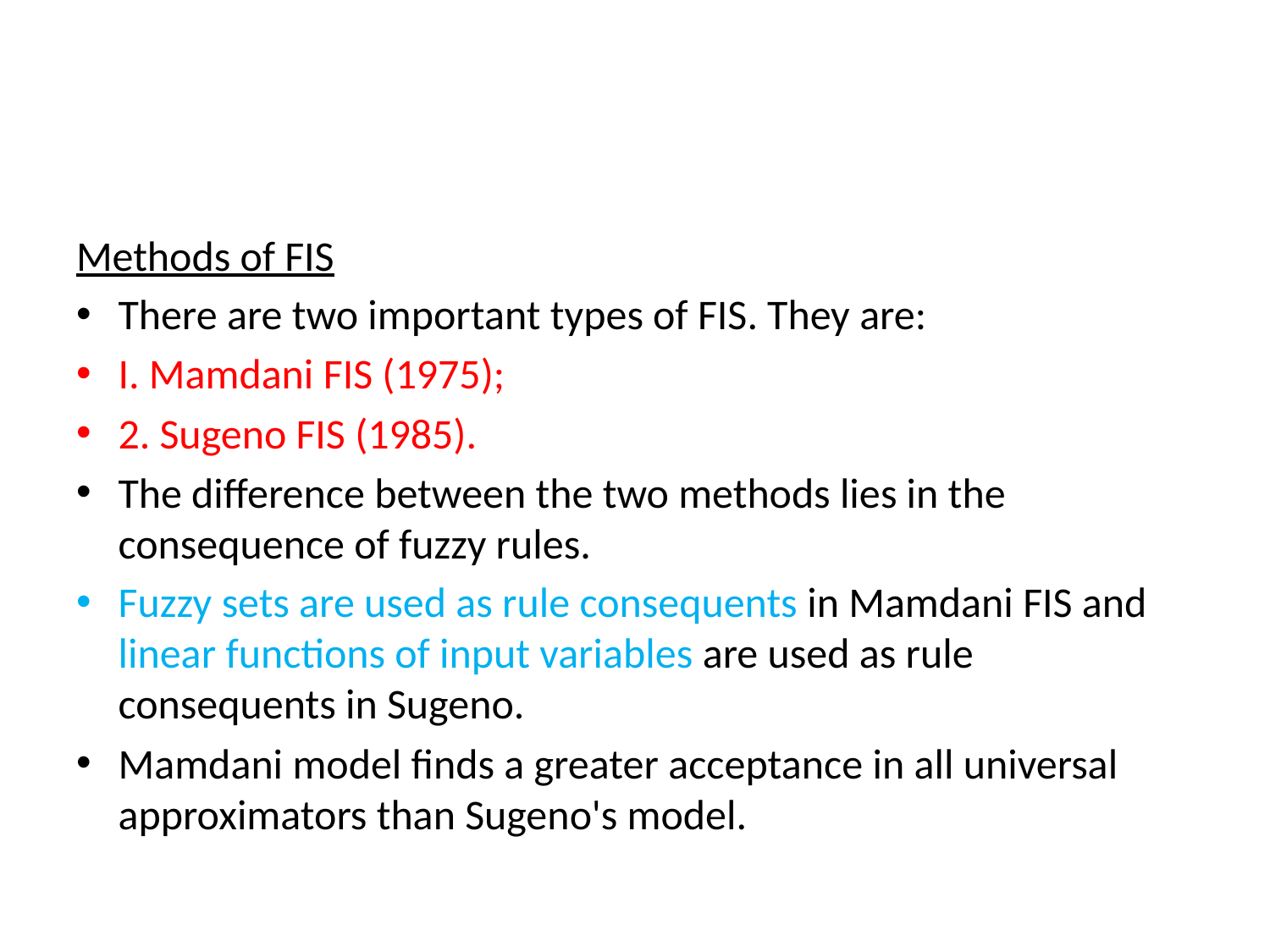

#
Methods of FIS
There are two important types of FIS. They are:
I. Mamdani FIS (1975);
2. Sugeno FIS (1985).
The difference between the two methods lies in the consequence of fuzzy rules.
Fuzzy sets are used as rule consequents in Mamdani FIS and linear functions of input variables are used as rule consequents in Sugeno.
Mamdani model finds a greater acceptance in all universal approximators than Sugeno's model.